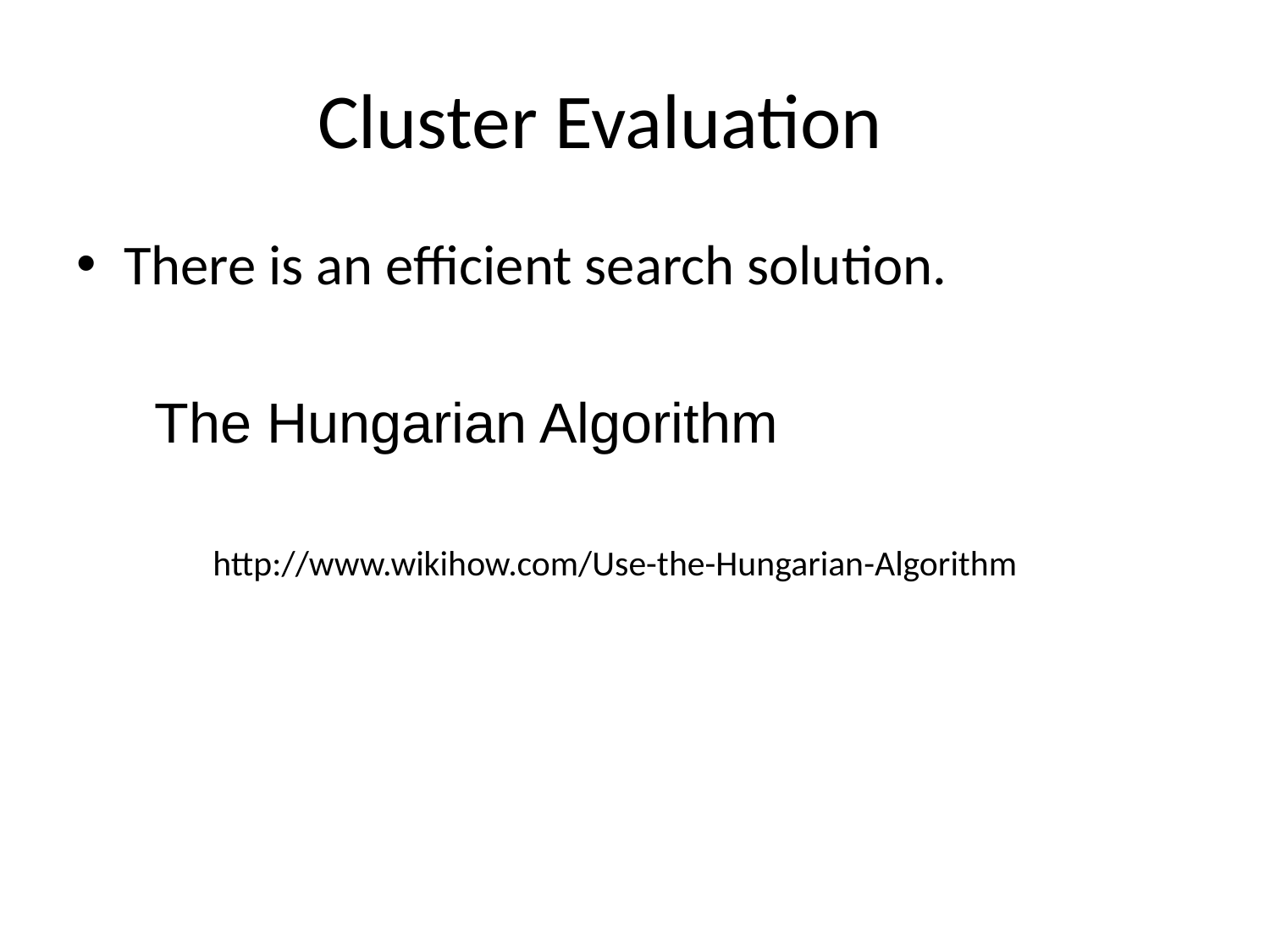

# Cluster Evaluation
There is an efficient search solution.

     The Hungarian Algorithm

                 http://www.wikihow.com/Use-the-Hungarian-Algorithm